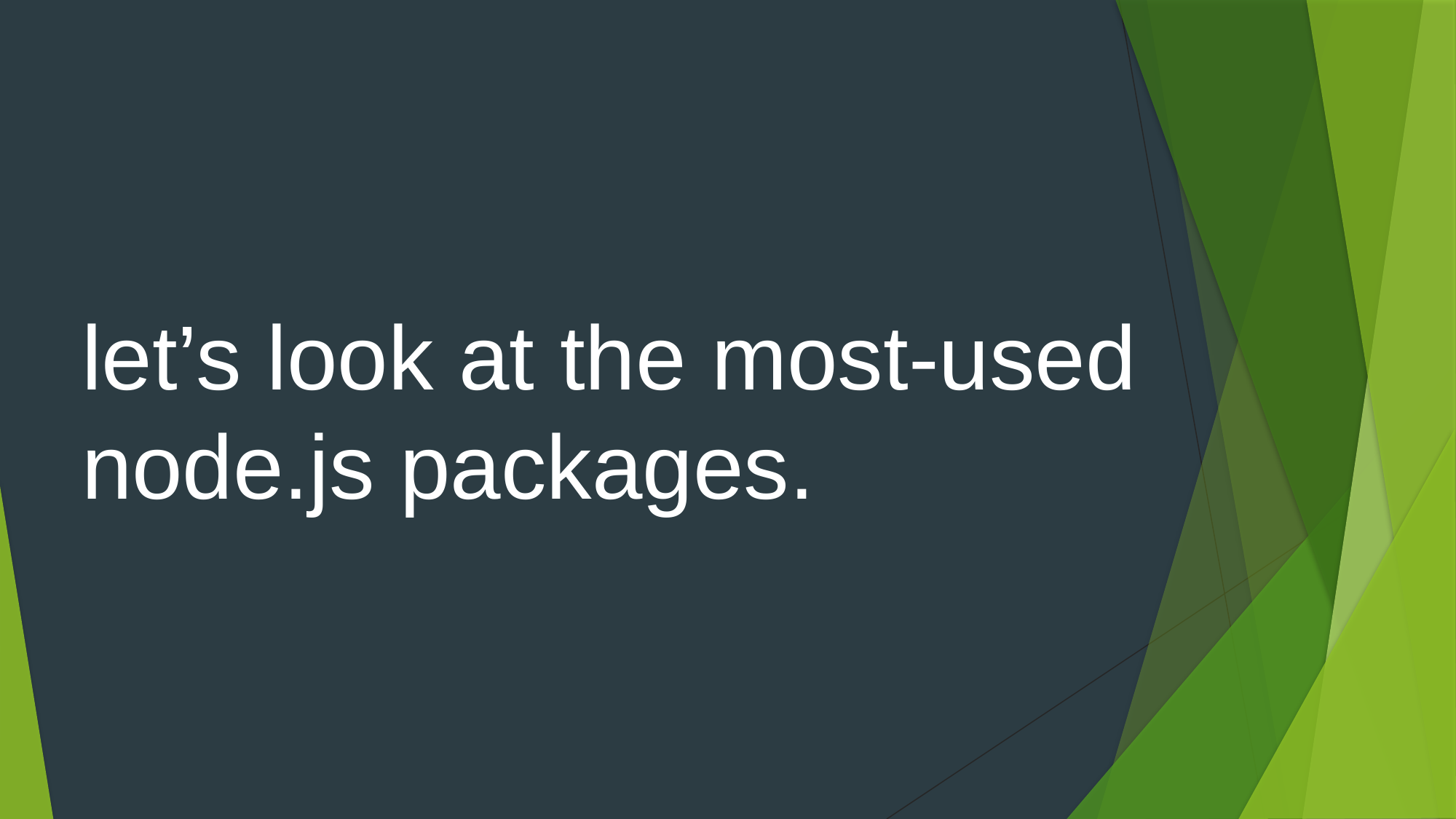

let’s look at the most-used
node.js packages.